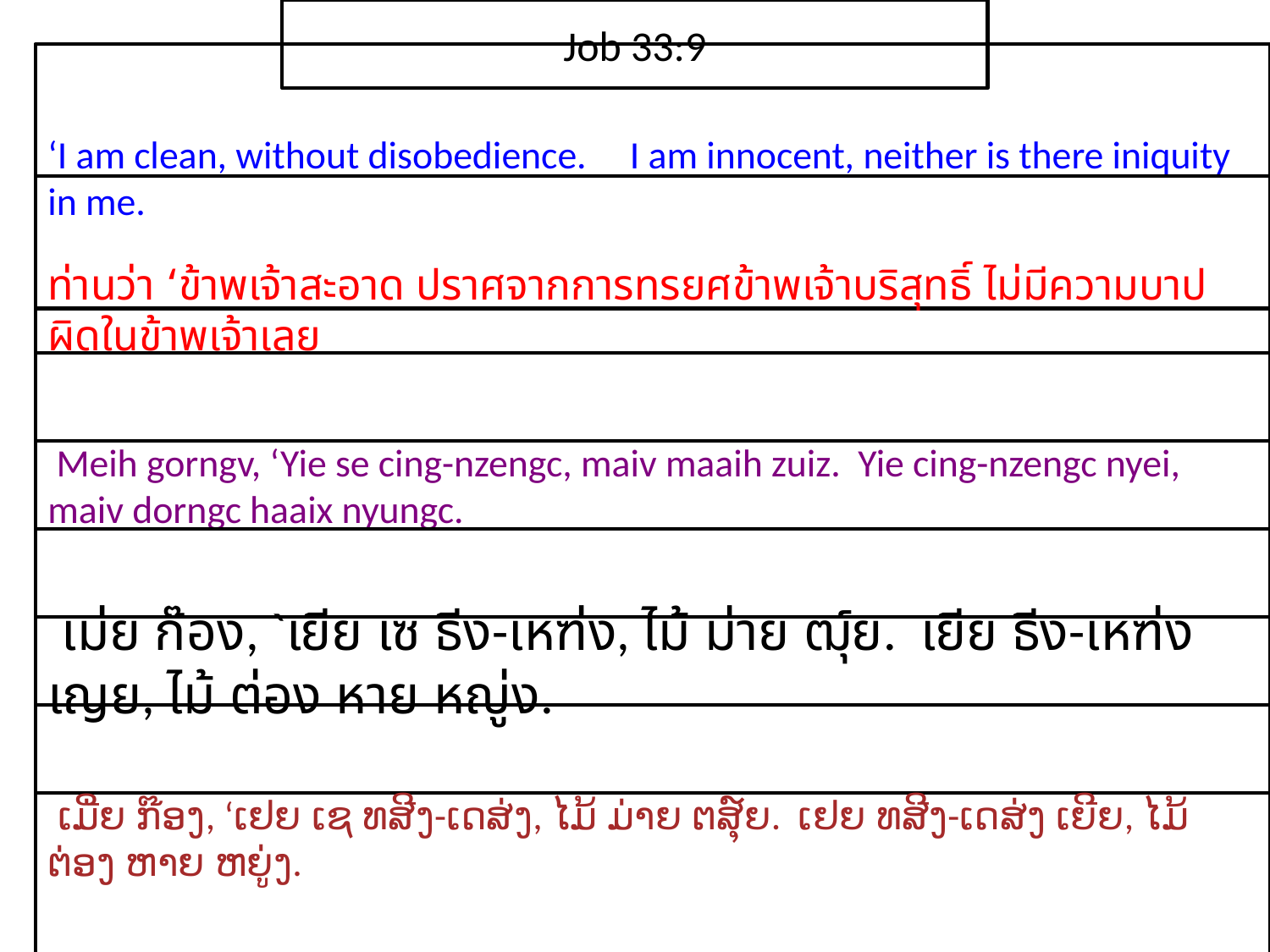

Job 33:9
‘I am clean, without disobedience.     I am innocent, neither is there iniquity in me.
ท่าน​ว่า ‘ข้าพเจ้า​สะอาด ปราศจาก​การ​ทรยศข้าพเจ้า​บริสุทธิ์ ไม่​มี​ความ​บาป​ผิด​ใน​ข้าพเจ้า​เลย
 Meih gorngv, ‘Yie se cing-nzengc, maiv maaih zuiz.  Yie cing-nzengc nyei, maiv dorngc haaix nyungc.
 เม่ย ก๊อง, `เยีย เซ ธีง-เหฑ่ง, ไม้ ม่าย ฒุ์ย.  เยีย ธีง-เหฑ่ง เญย, ไม้ ต่อง หาย หญู่ง.
 ເມີ່ຍ ກ໊ອງ, ‘ເຢຍ ເຊ ທສີງ-ເດສ່ງ, ໄມ້ ມ່າຍ ຕສຸ໌ຍ.  ເຢຍ ທສີງ-ເດສ່ງ ເຍີຍ, ໄມ້ ຕ່ອງ ຫາຍ ຫຍູ່ງ.